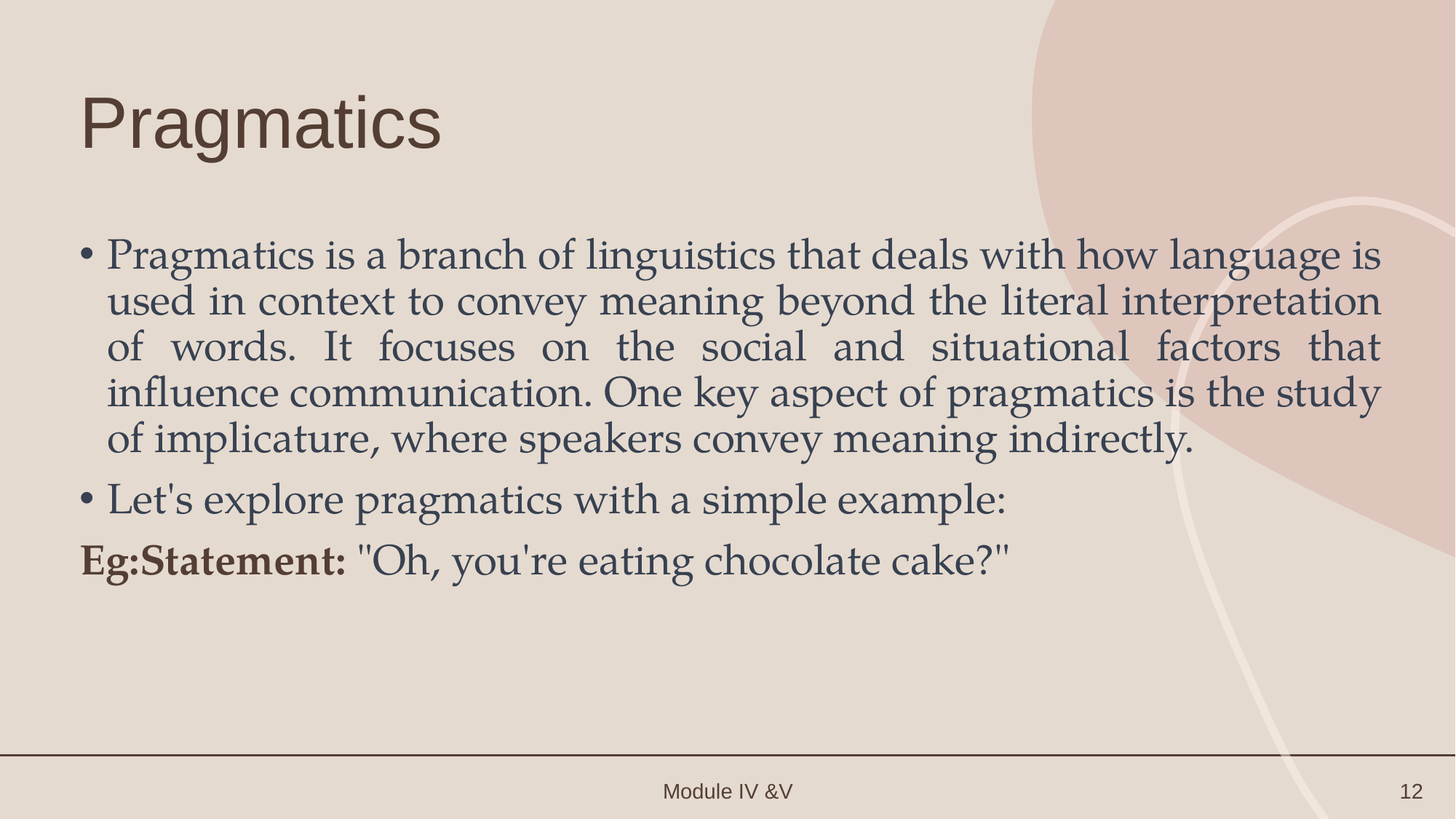

# Pragmatics
Pragmatics is a branch of linguistics that deals with how language is used in context to convey meaning beyond the literal interpretation of words. It focuses on the social and situational factors that influence communication. One key aspect of pragmatics is the study of implicature, where speakers convey meaning indirectly.
Let's explore pragmatics with a simple example:
Eg:Statement: "Oh, you're eating chocolate cake?"
Module IV &V
12